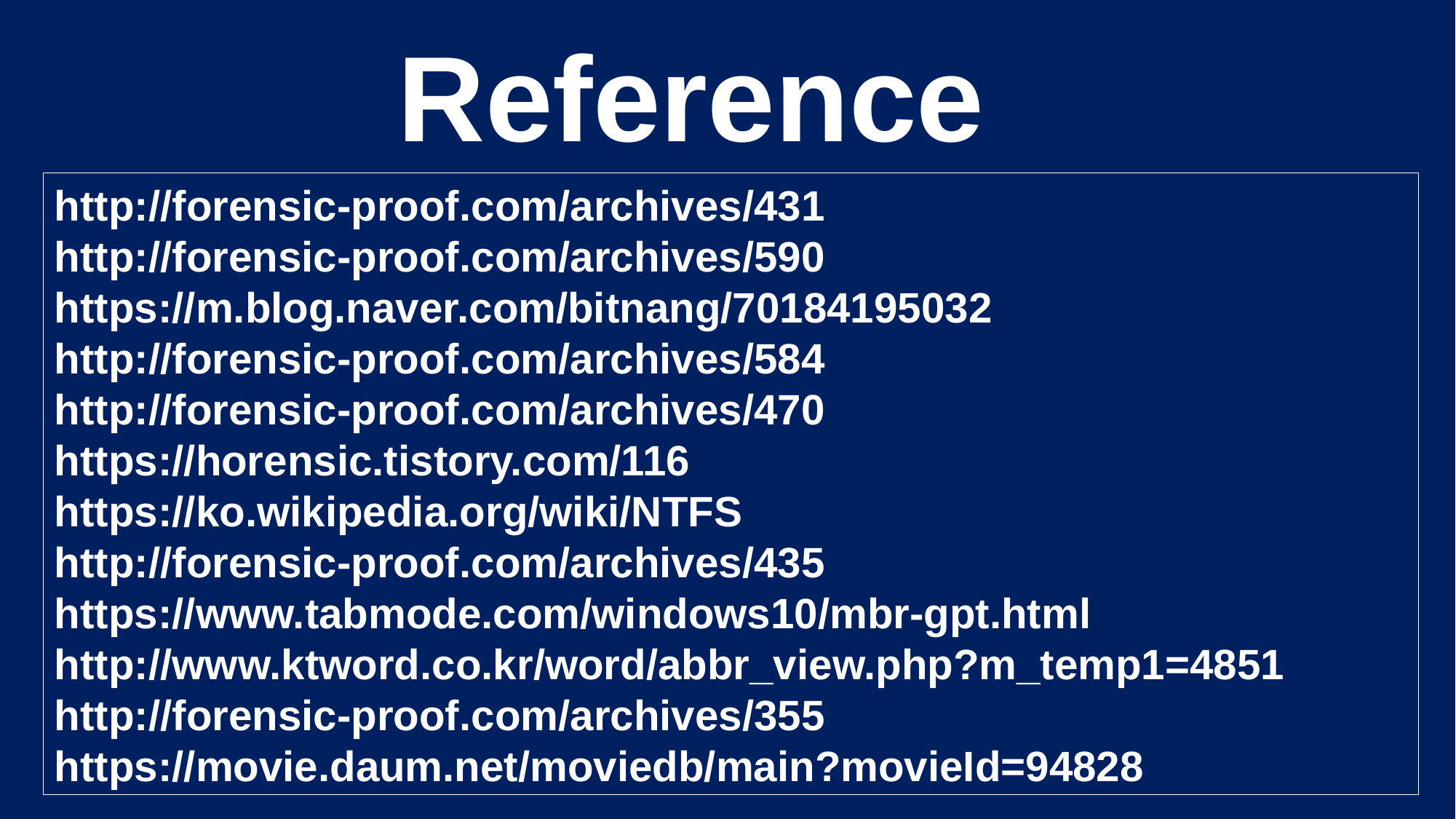

Reference
http://forensic-proof.com/archives/431
http://forensic-proof.com/archives/590
https://m.blog.naver.com/bitnang/70184195032
http://forensic-proof.com/archives/584
http://forensic-proof.com/archives/470
https://horensic.tistory.com/116
https://ko.wikipedia.org/wiki/NTFS
http://forensic-proof.com/archives/435
https://www.tabmode.com/windows10/mbr-gpt.html
http://www.ktword.co.kr/word/abbr_view.php?m_temp1=4851
http://forensic-proof.com/archives/355
https://movie.daum.net/moviedb/main?movieId=94828